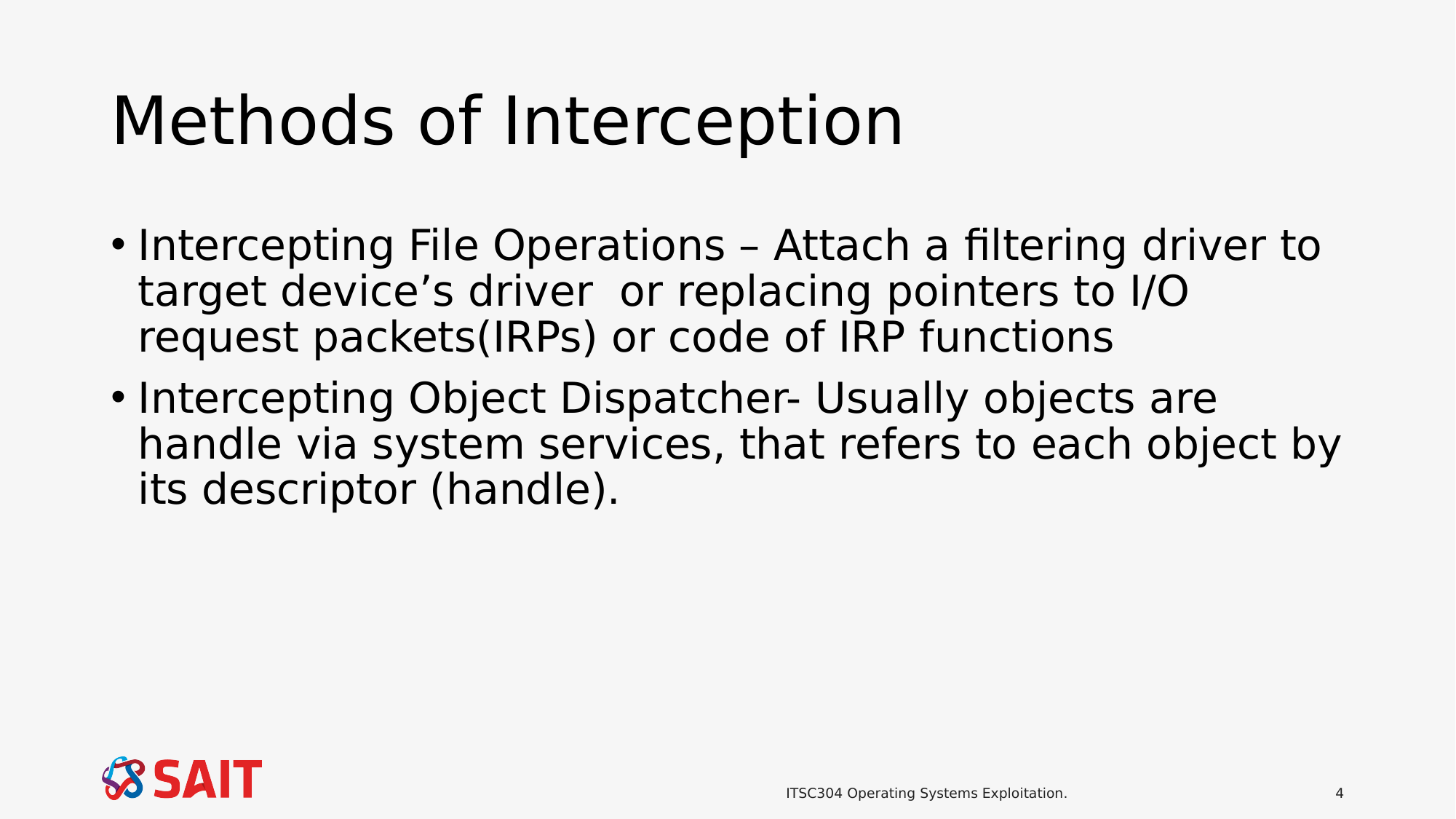

# Methods of Interception
Intercepting File Operations – Attach a filtering driver to target device’s driver  or replacing pointers to I/O request packets(IRPs) or code of IRP functions
Intercepting Object Dispatcher- Usually objects are handle via system services, that refers to each object by its descriptor (handle).
ITSC304 Operating Systems Exploitation.
4